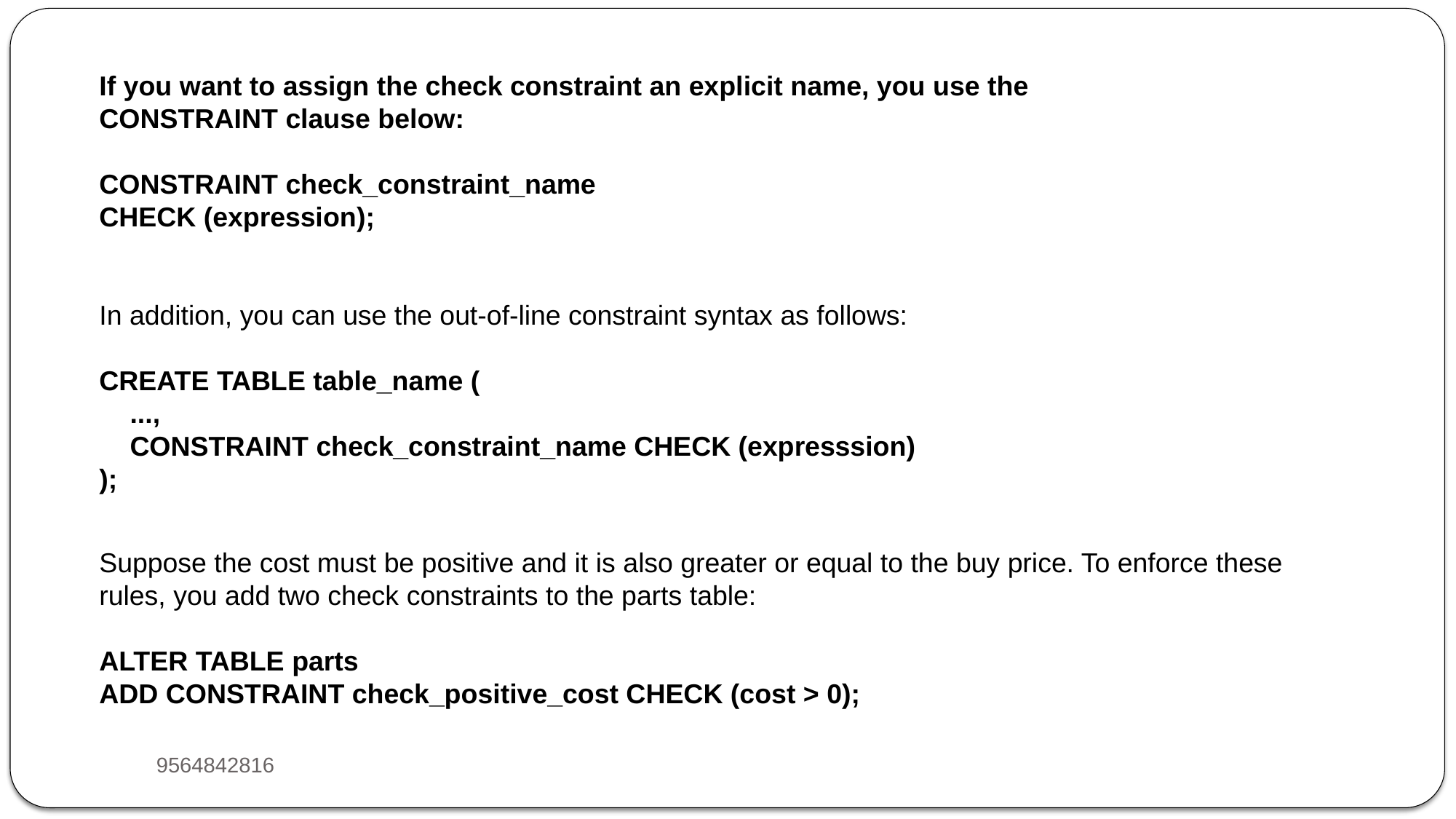

If you want to assign the check constraint an explicit name, you use the CONSTRAINT clause below:

CONSTRAINT check_constraint_name
CHECK (expression);

In addition, you can use the out-of-line constraint syntax as follows:

CREATE TABLE table_name (
    ...,
    CONSTRAINT check_constraint_name CHECK (expresssion)
);
Suppose the cost must be positive and it is also greater or equal to the buy price. To enforce these rules, you add two check constraints to the parts table:

ALTER TABLE parts
ADD CONSTRAINT check_positive_cost CHECK (cost > 0);
9564842816